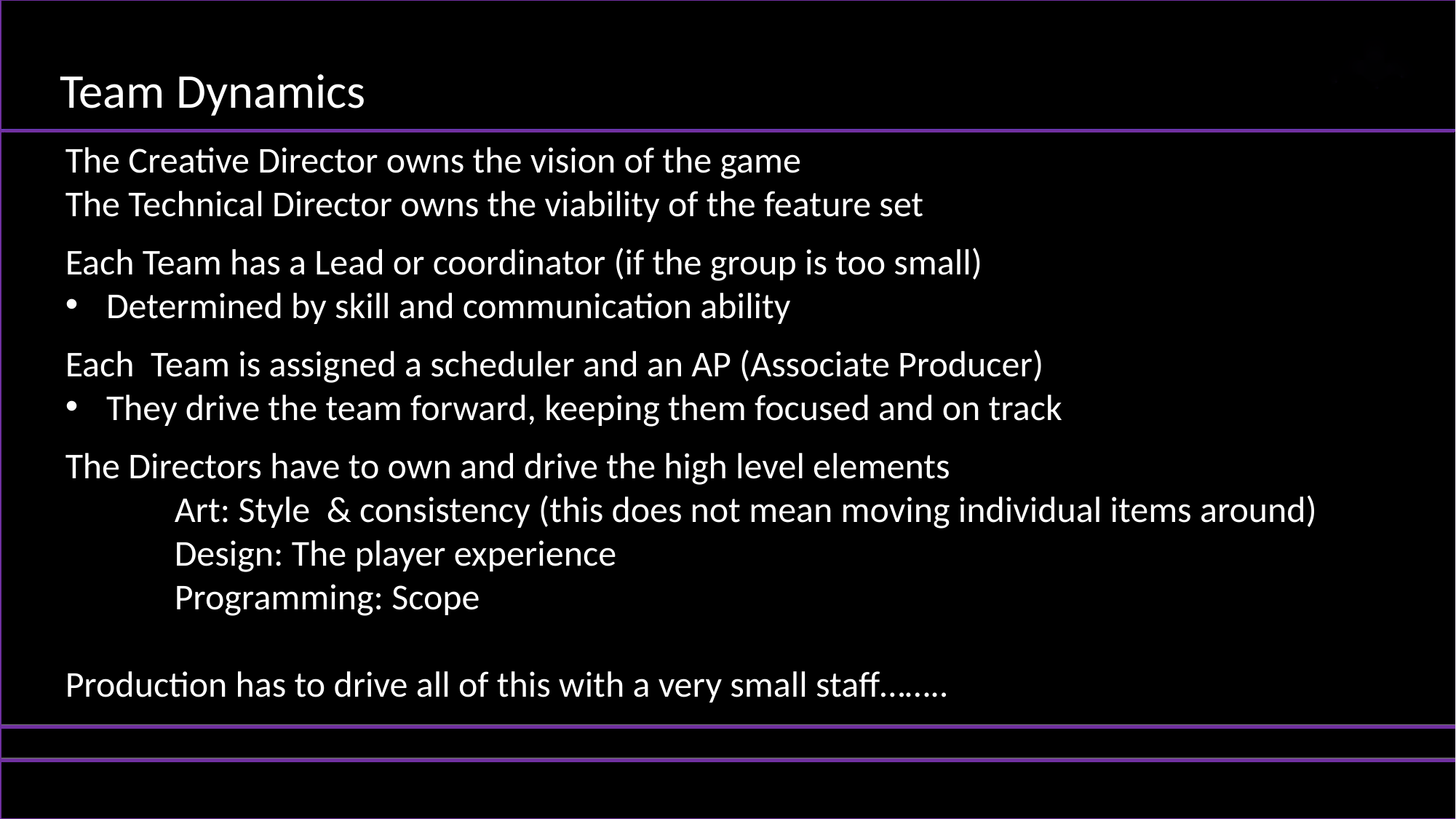

Team Dynamics
The Creative Director owns the vision of the game
The Technical Director owns the viability of the feature set

Each Team has a Lead or coordinator (if the group is too small)
Determined by skill and communication ability

Each  Team is assigned a scheduler and an AP (Associate Producer)
They drive the team forward, keeping them focused and on track

The Directors have to own and drive the high level elements
	Art: Style  & consistency (this does not mean moving individual items around)
	Design: The player experience
	Programming: Scope

Production has to drive all of this with a very small staff……..